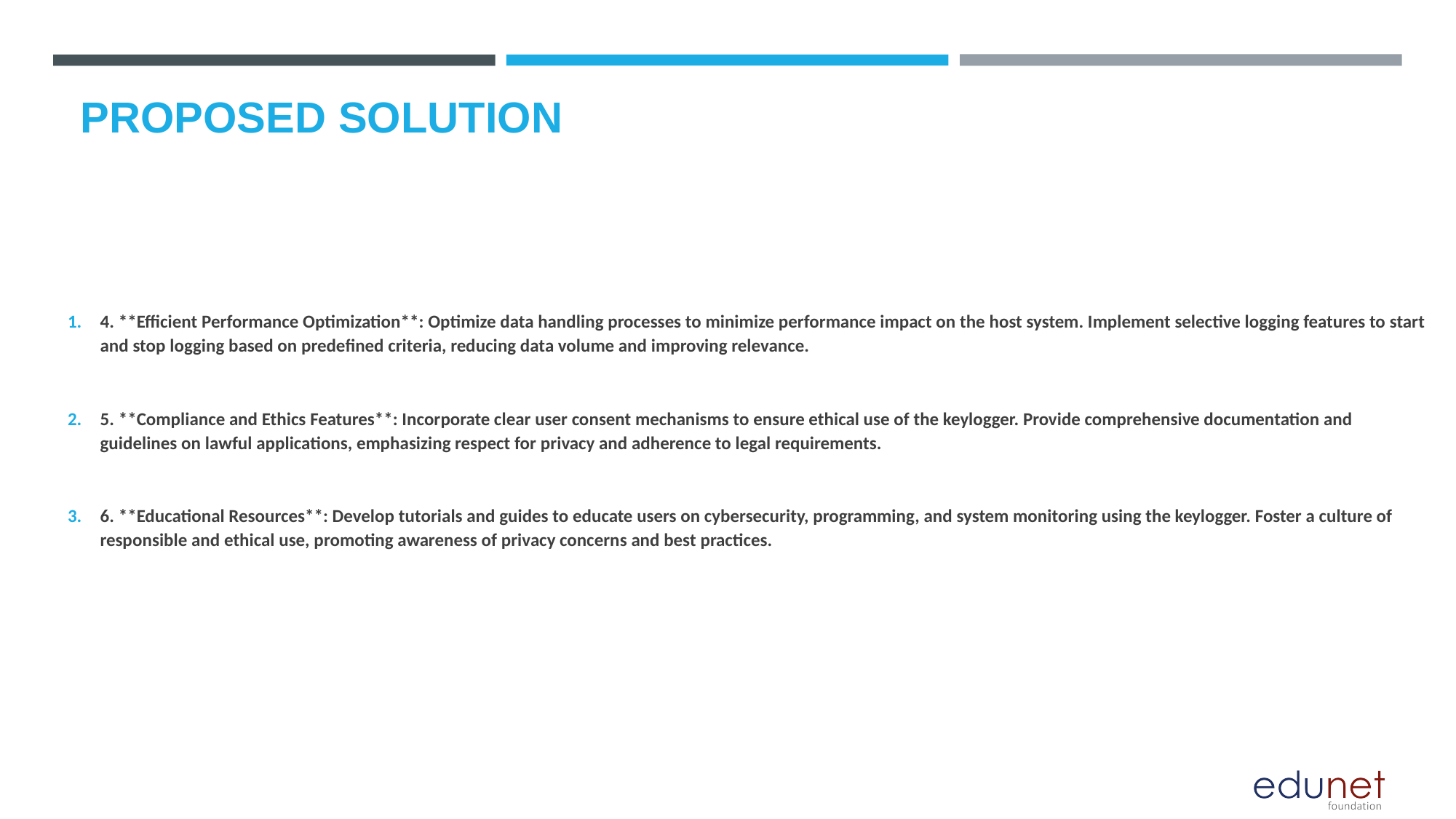

# PROPOSED SOLUTION

4. **Efficient Performance Optimization**: Optimize data handling processes to minimize performance impact on the host system. Implement selective logging features to start and stop logging based on predefined criteria, reducing data volume and improving relevance.

5. **Compliance and Ethics Features**: Incorporate clear user consent mechanisms to ensure ethical use of the keylogger. Provide comprehensive documentation and guidelines on lawful applications, emphasizing respect for privacy and adherence to legal requirements.

6. **Educational Resources**: Develop tutorials and guides to educate users on cybersecurity, programming, and system monitoring using the keylogger. Foster a culture of responsible and ethical use, promoting awareness of privacy concerns and best practices.